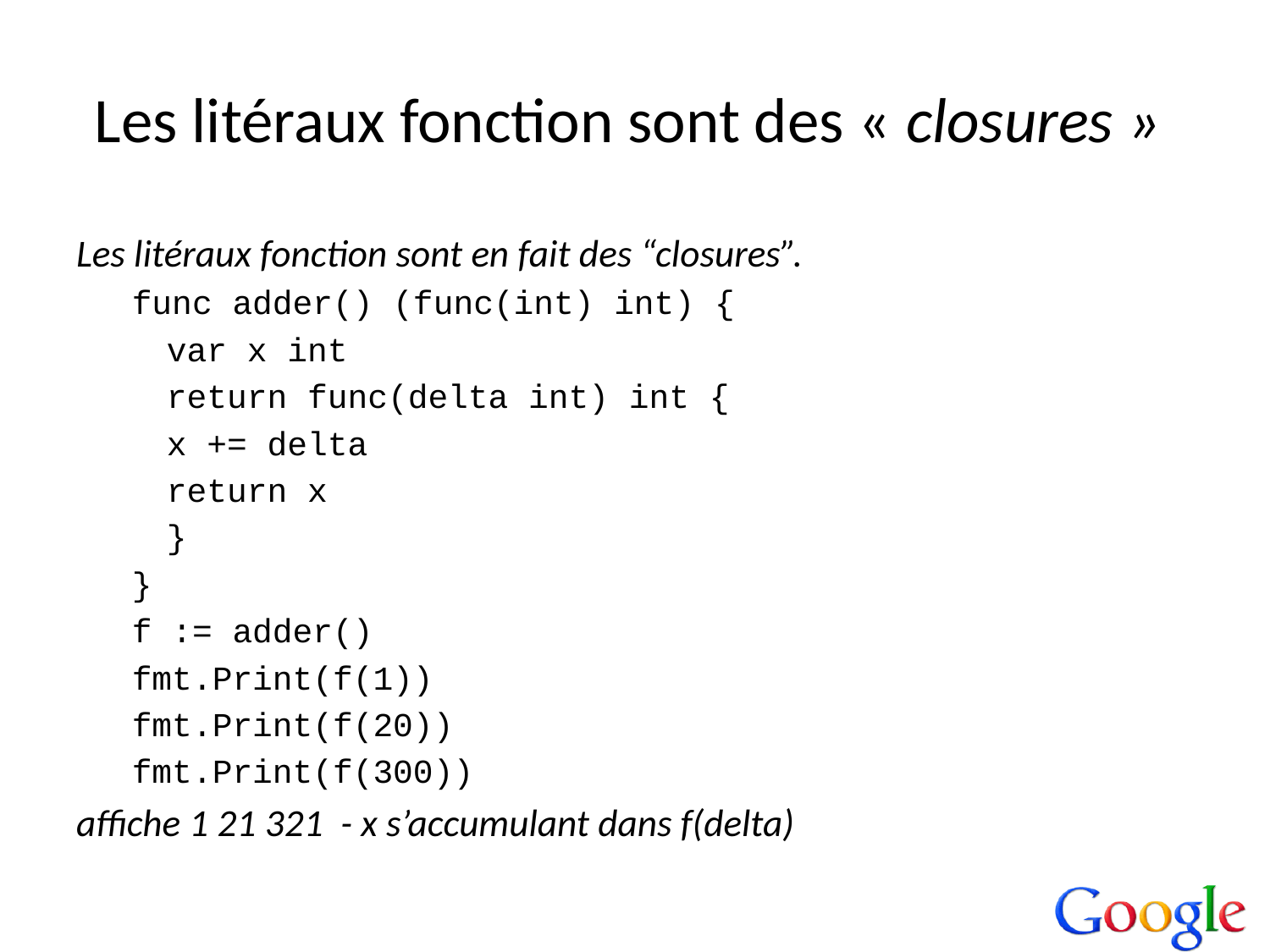

# Les litéraux fonction sont des « closures »
Les litéraux fonction sont en fait des “closures”.
func adder() (func(int) int) {
	var x int
	return func(delta int) int {
		x += delta
		return x
	}
}
f := adder()
fmt.Print(f(1))
fmt.Print(f(20))
fmt.Print(f(300))
affiche 1 21 321  - x s’accumulant dans f(delta)